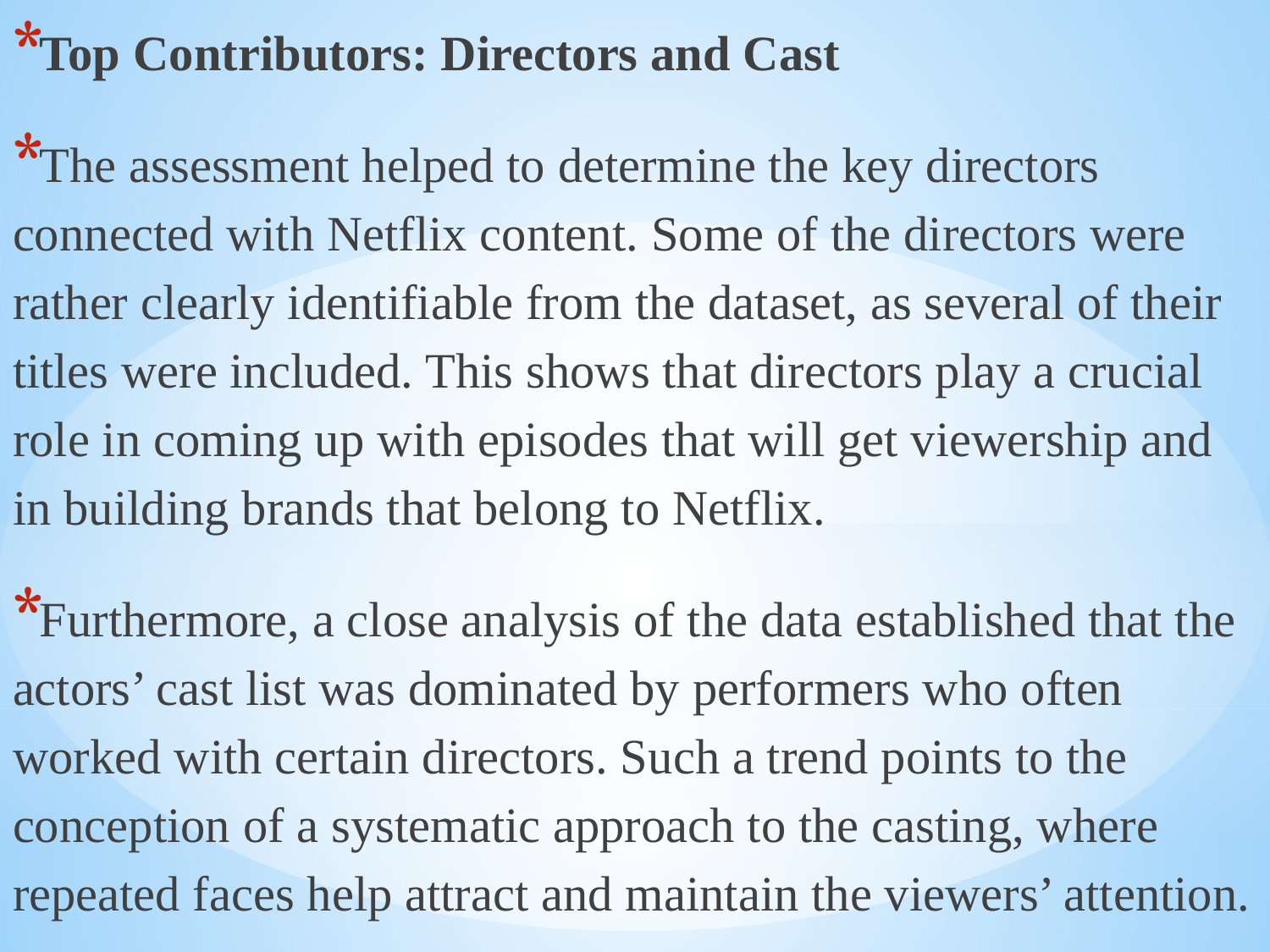

Top Contributors: Directors and Cast
The assessment helped to determine the key directors connected with Netflix content. Some of the directors were rather clearly identifiable from the dataset, as several of their titles were included. This shows that directors play a crucial role in coming up with episodes that will get viewership and in building brands that belong to Netflix.
Furthermore, a close analysis of the data established that the actors’ cast list was dominated by performers who often worked with certain directors. Such a trend points to the conception of a systematic approach to the casting, where repeated faces help attract and maintain the viewers’ attention.